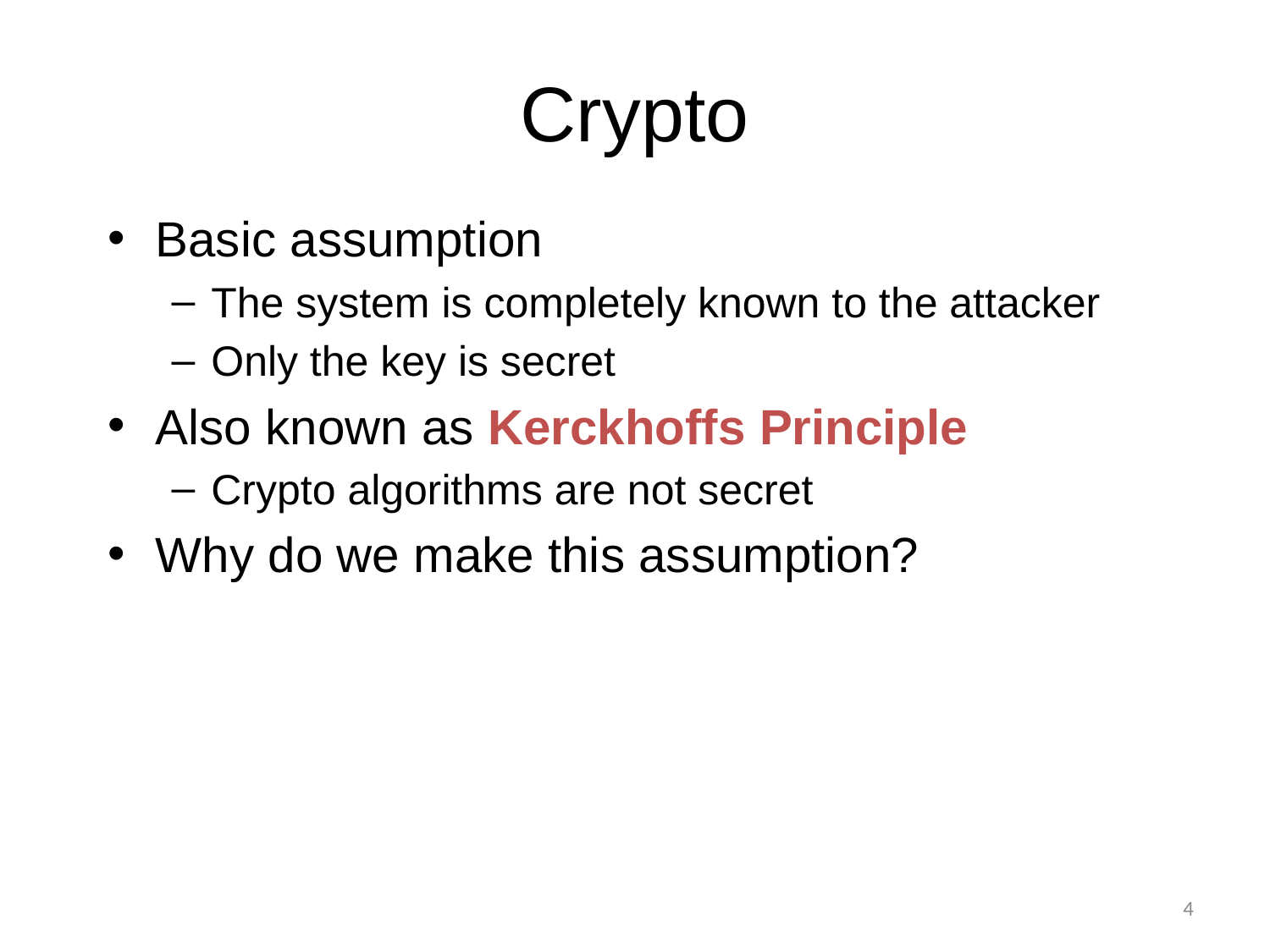

# Crypto
Basic assumption
The system is completely known to the attacker
Only the key is secret
Also known as Kerckhoffs Principle
Crypto algorithms are not secret
Why do we make this assumption?
4